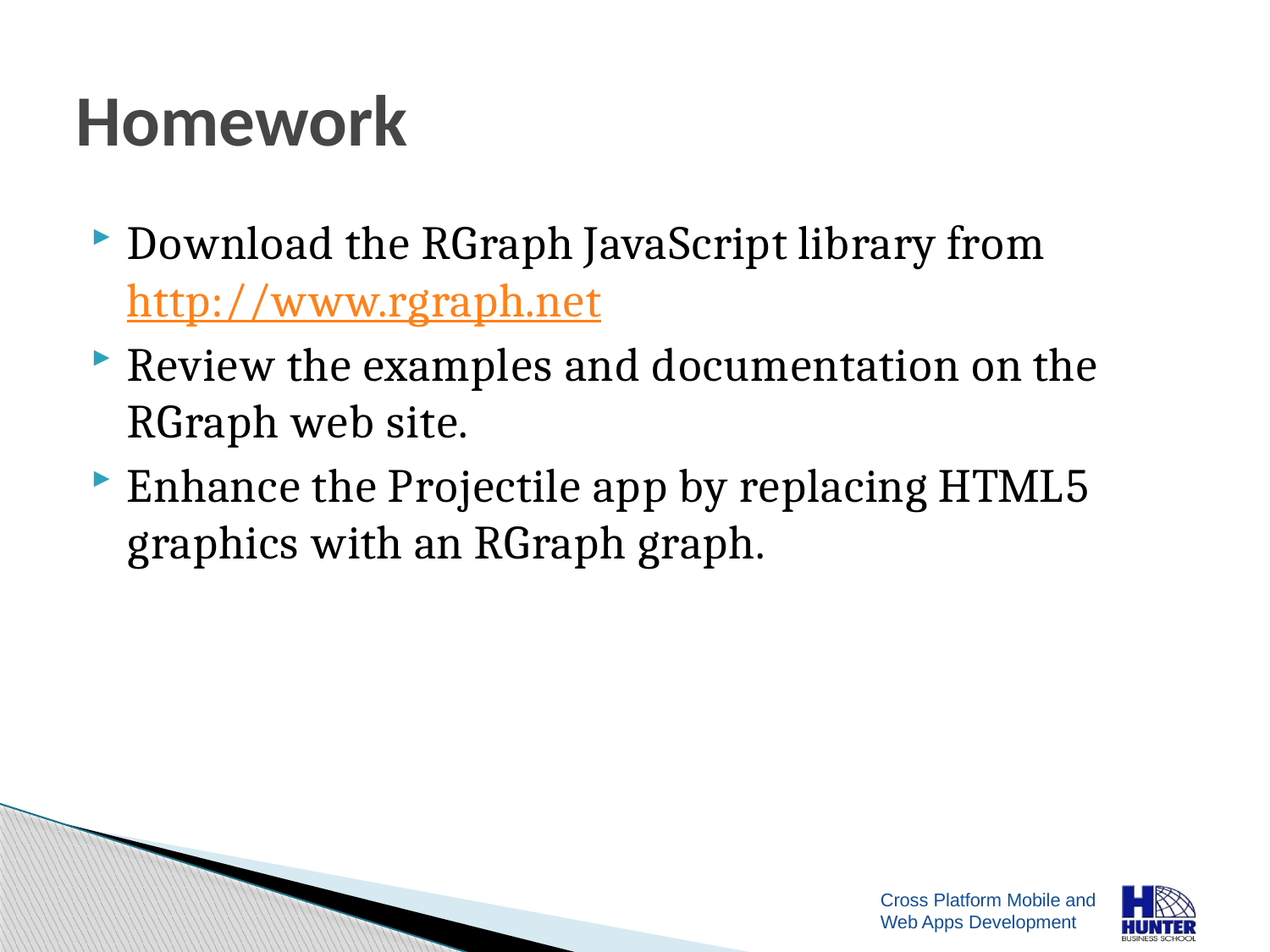

# Homework
Download the RGraph JavaScript library from http://www.rgraph.net
Review the examples and documentation on the RGraph web site.
Enhance the Projectile app by replacing HTML5 graphics with an RGraph graph.